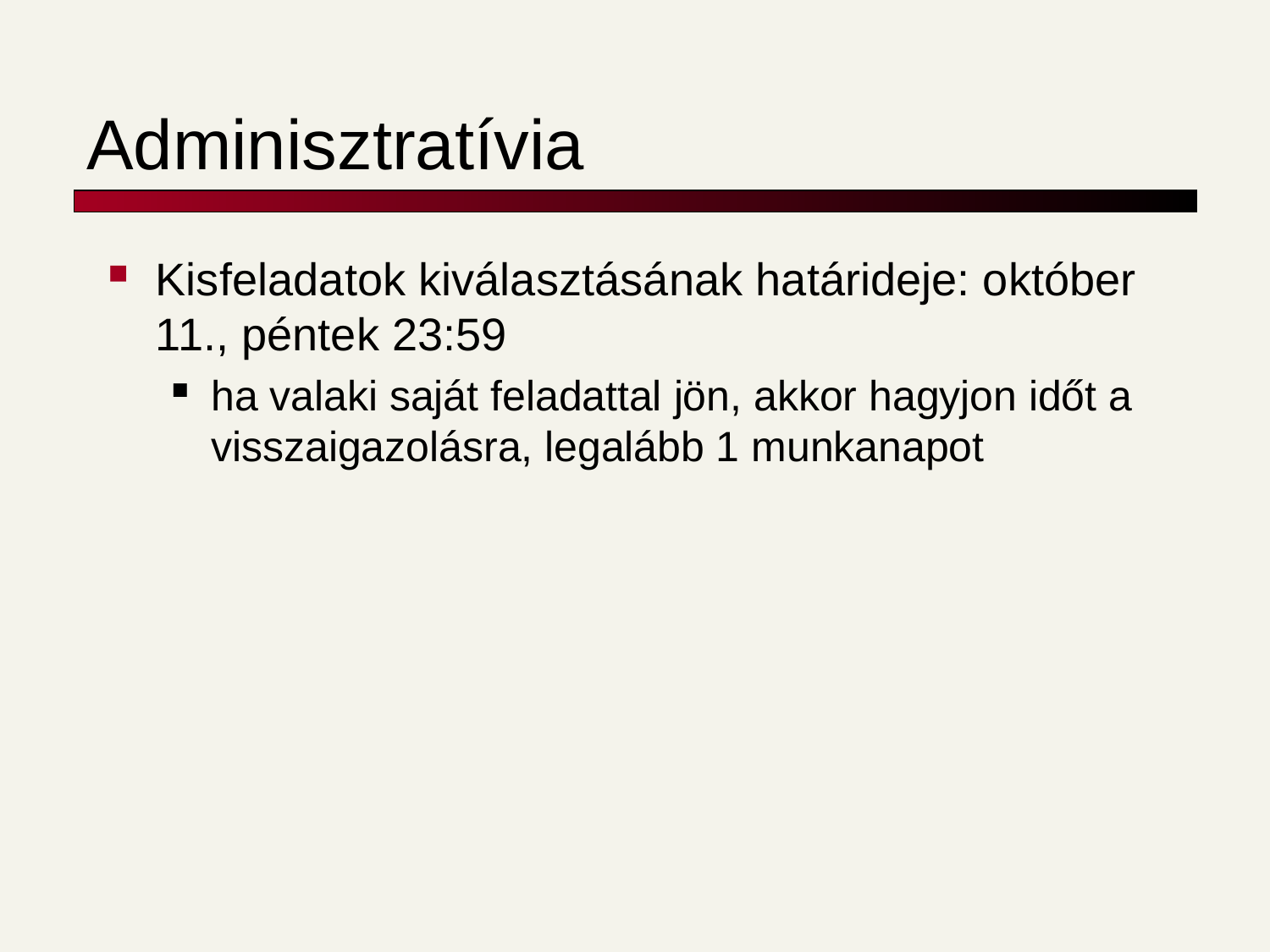

# Adminisztratívia
Kisfeladatok kiválasztásának határideje: október 11., péntek 23:59
ha valaki saját feladattal jön, akkor hagyjon időt a visszaigazolásra, legalább 1 munkanapot